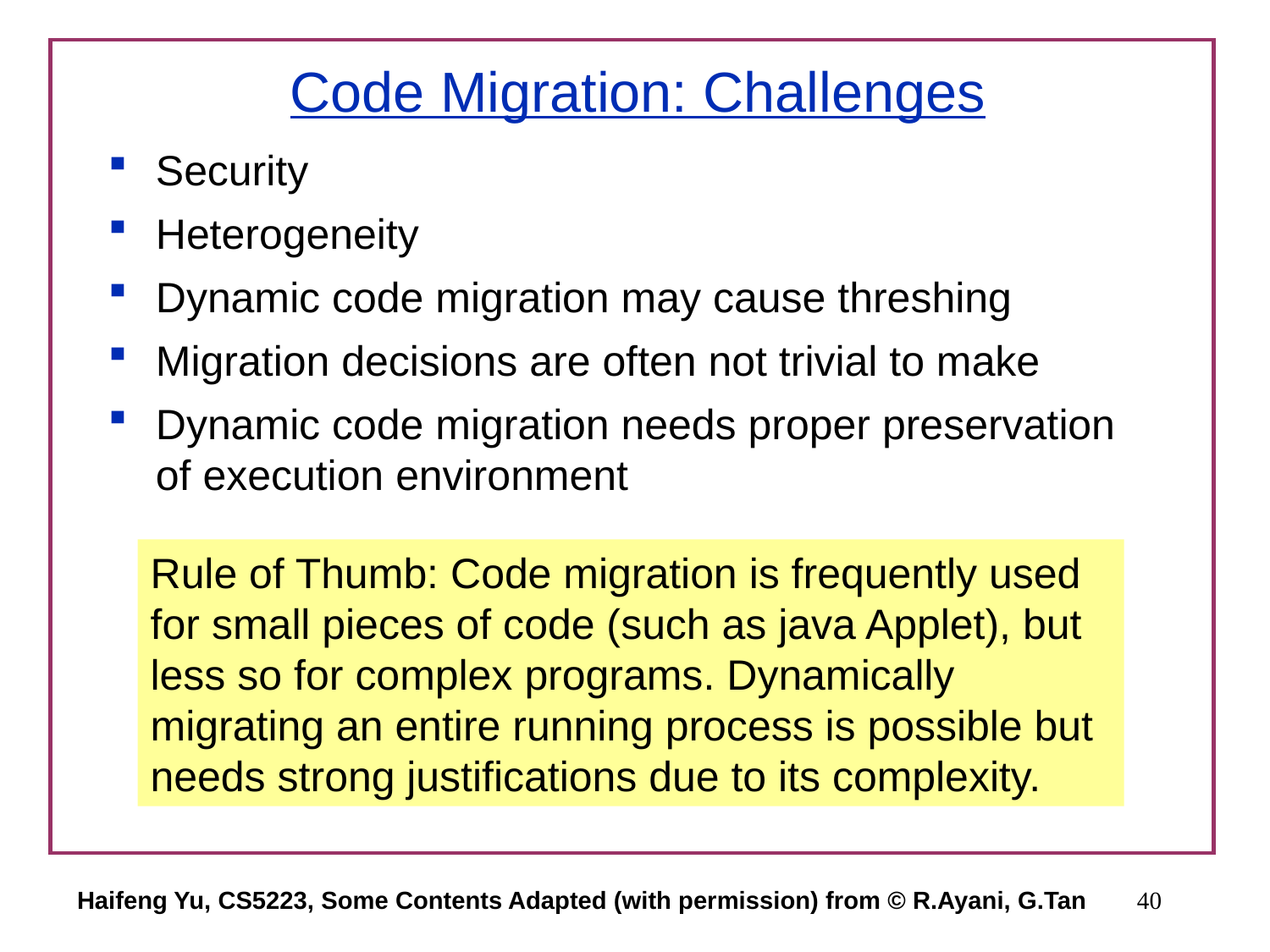

# Code Migration: Challenges
Security
Heterogeneity
Dynamic code migration may cause threshing
Migration decisions are often not trivial to make
Dynamic code migration needs proper preservation of execution environment

Rule of Thumb: Code migration is frequently used for small pieces of code (such as java Applet), but less so for complex programs. Dynamically migrating an entire running process is possible but needs strong justifications due to its complexity.
Haifeng Yu, CS5223, Some Contents Adapted (with permission) from © R.Ayani, G.Tan
40